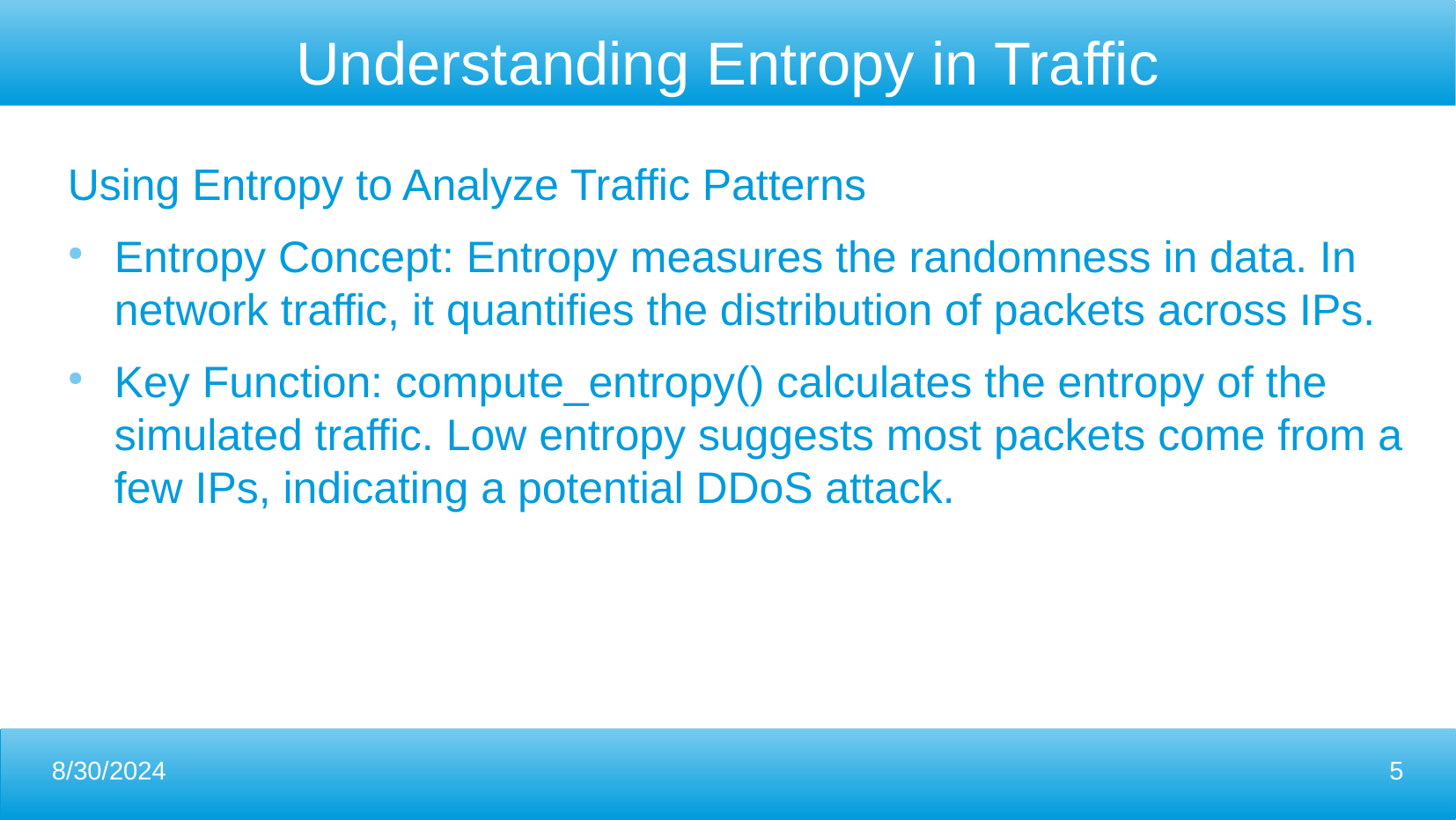

Understanding Entropy in Traffic
Using Entropy to Analyze Traffic Patterns
Entropy Concept: Entropy measures the randomness in data. In network traffic, it quantifies the distribution of packets across IPs.
Key Function: compute_entropy() calculates the entropy of the simulated traffic. Low entropy suggests most packets come from a few IPs, indicating a potential DDoS attack.

8/30/2024
5